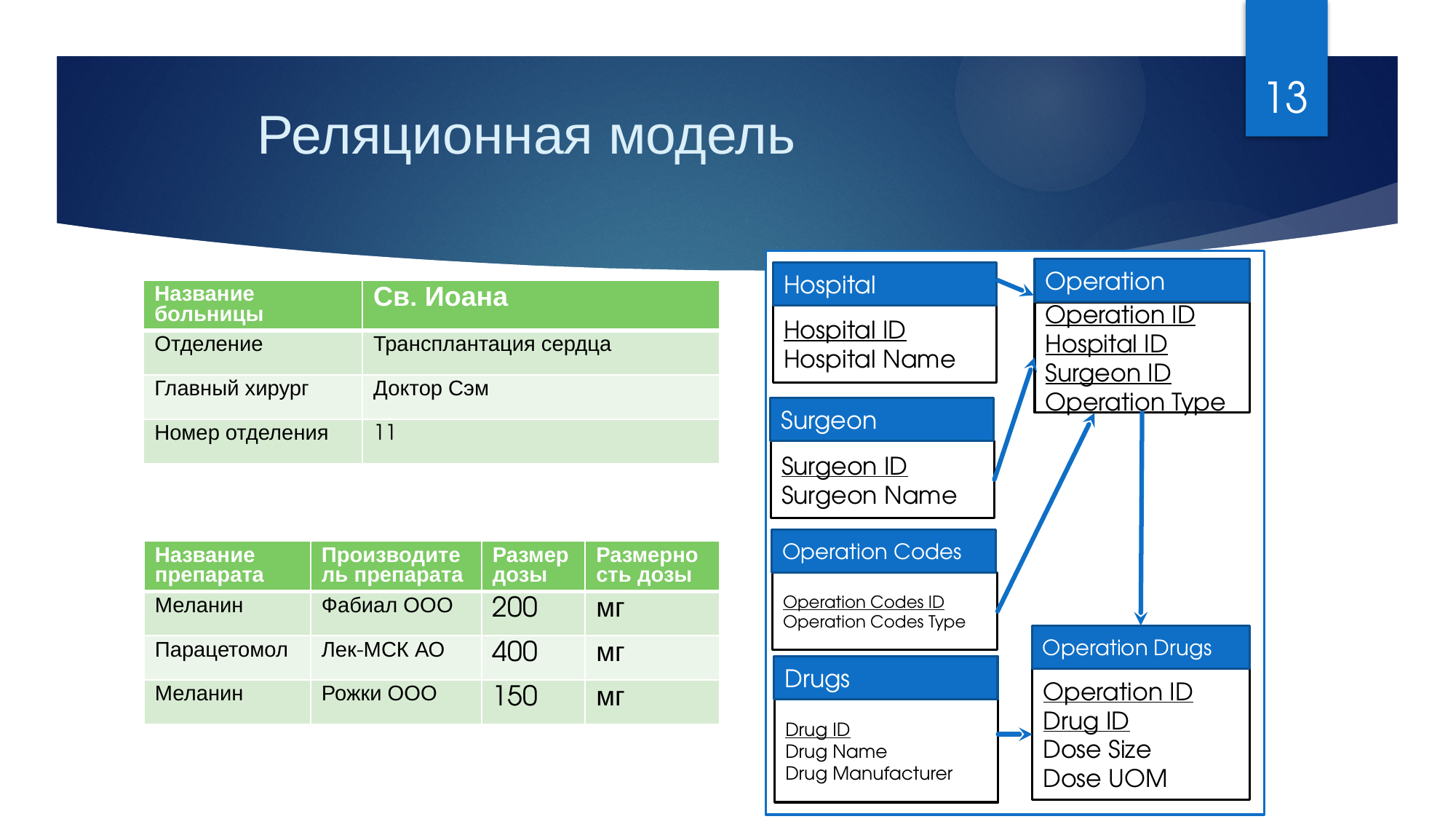

13
# Реляционная модель

Operation
Hospital
| Название больницы | Св. Иоана |
| --- | --- |
| Отделение | Трансплантация сердца |
| Главный хирург | Доктор Сэм |
| Номер отделения | 11 |
Operation ID
Hospital ID
Surgeon ID
Operation Type
Hospital ID
Hospital Name
Surgeon
Surgeon ID
Surgeon Name
Operation Codes
| Название препарата | Производитель препарата | Размер дозы | Размерность дозы |
| --- | --- | --- | --- |
| Меланин | Фабиал ООО | 200 | мг |
| Парацетомол | Лек-МСК АО | 400 | мг |
| Меланин | Рожки ООО | 150 | мг |
Operation Codes ID
Operation Codes Type
Operation Drugs
Drugs
Operation ID
Drug ID
Dose Size
Dose UOM
Drug ID
Drug Name
Drug Manufacturer